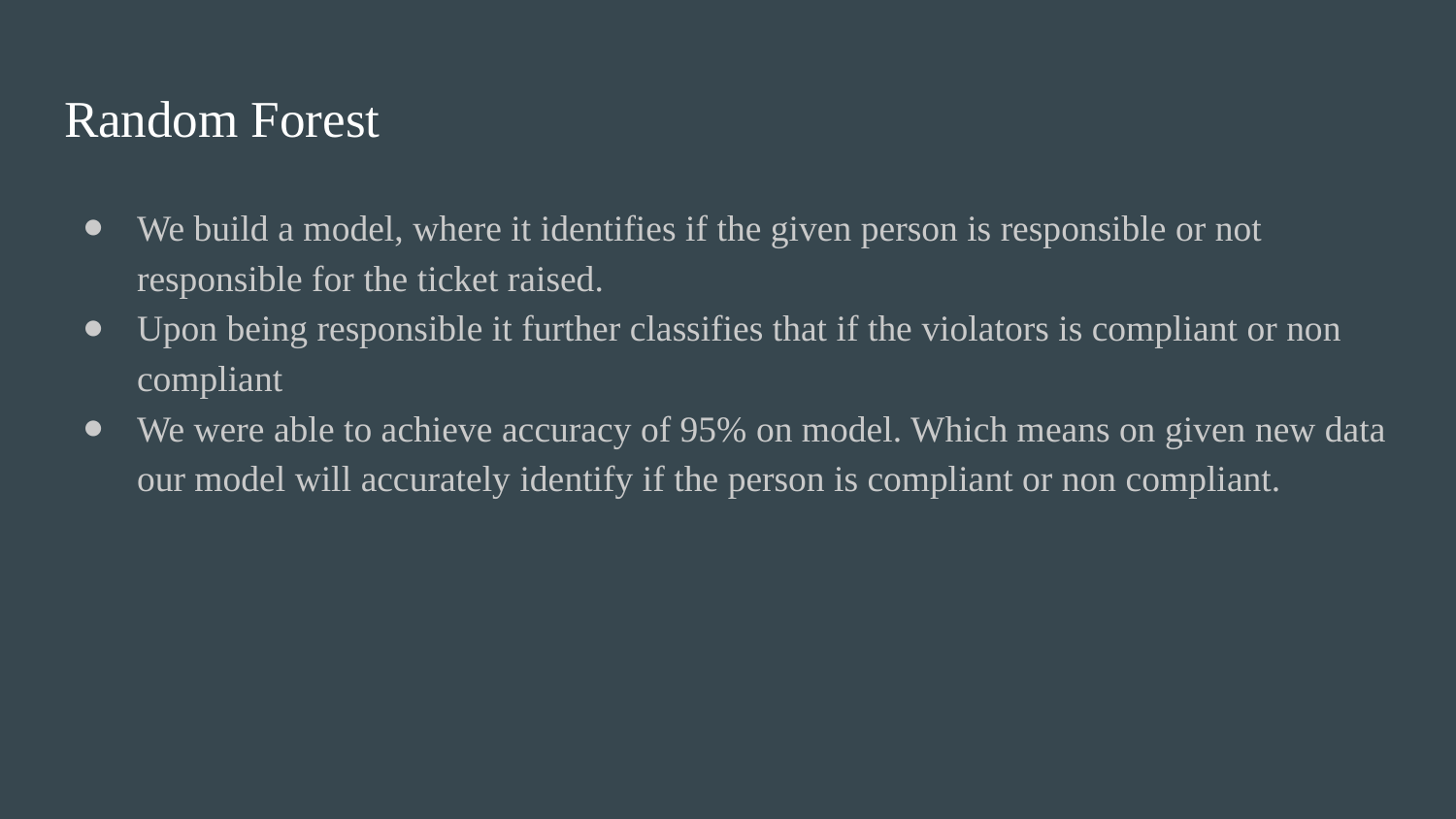

# Random Forest
We build a model, where it identifies if the given person is responsible or not responsible for the ticket raised.
Upon being responsible it further classifies that if the violators is compliant or non compliant
We were able to achieve accuracy of 95% on model. Which means on given new data our model will accurately identify if the person is compliant or non compliant.